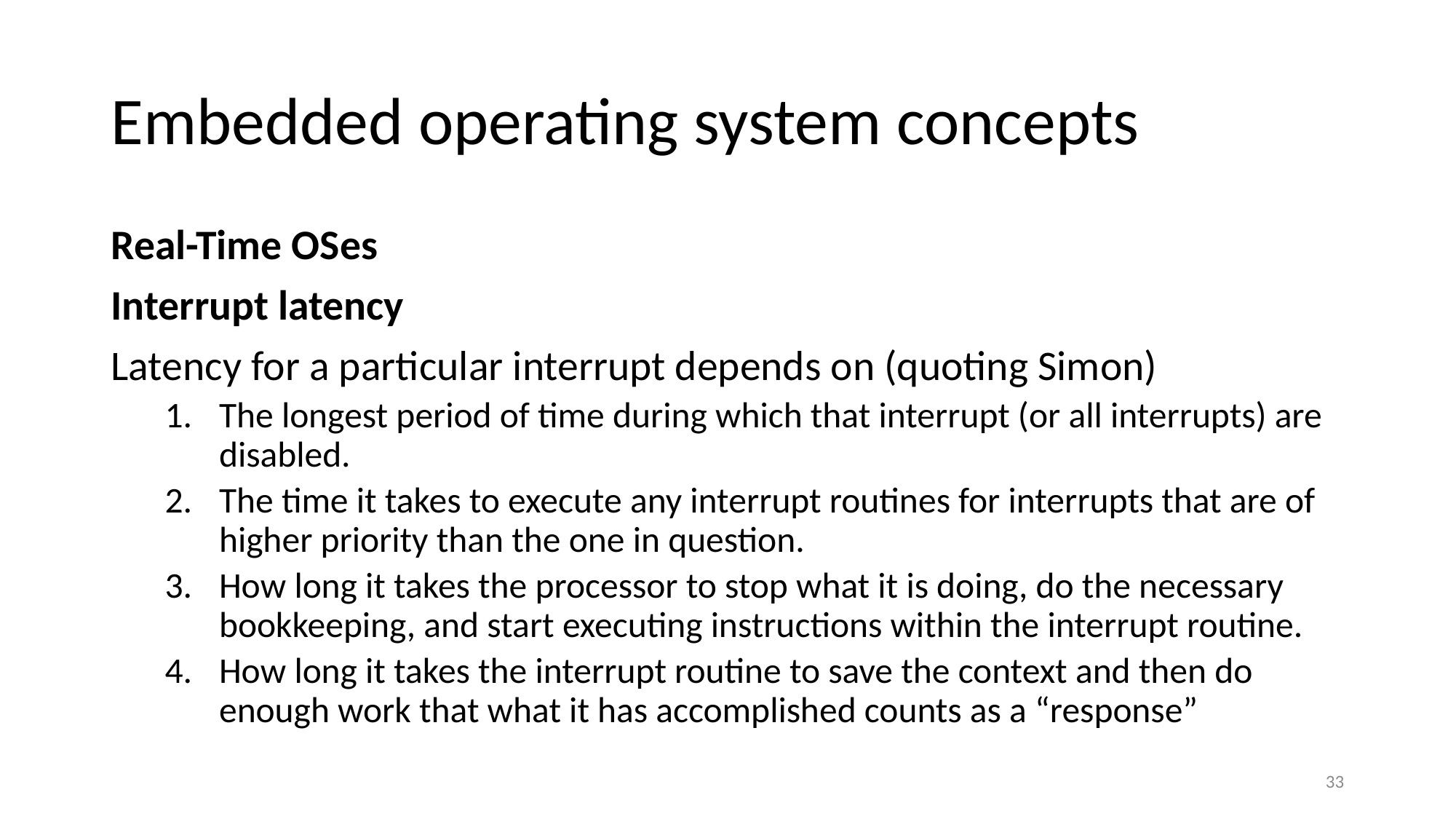

# Embedded operating system concepts
Real-Time OSes
Interrupt latency
Latency for a particular interrupt depends on (quoting Simon)
The longest period of time during which that interrupt (or all interrupts) are disabled.
The time it takes to execute any interrupt routines for interrupts that are of higher priority than the one in question.
How long it takes the processor to stop what it is doing, do the necessary bookkeeping, and start executing instructions within the interrupt routine.
How long it takes the interrupt routine to save the context and then do enough work that what it has accomplished counts as a “response”

33